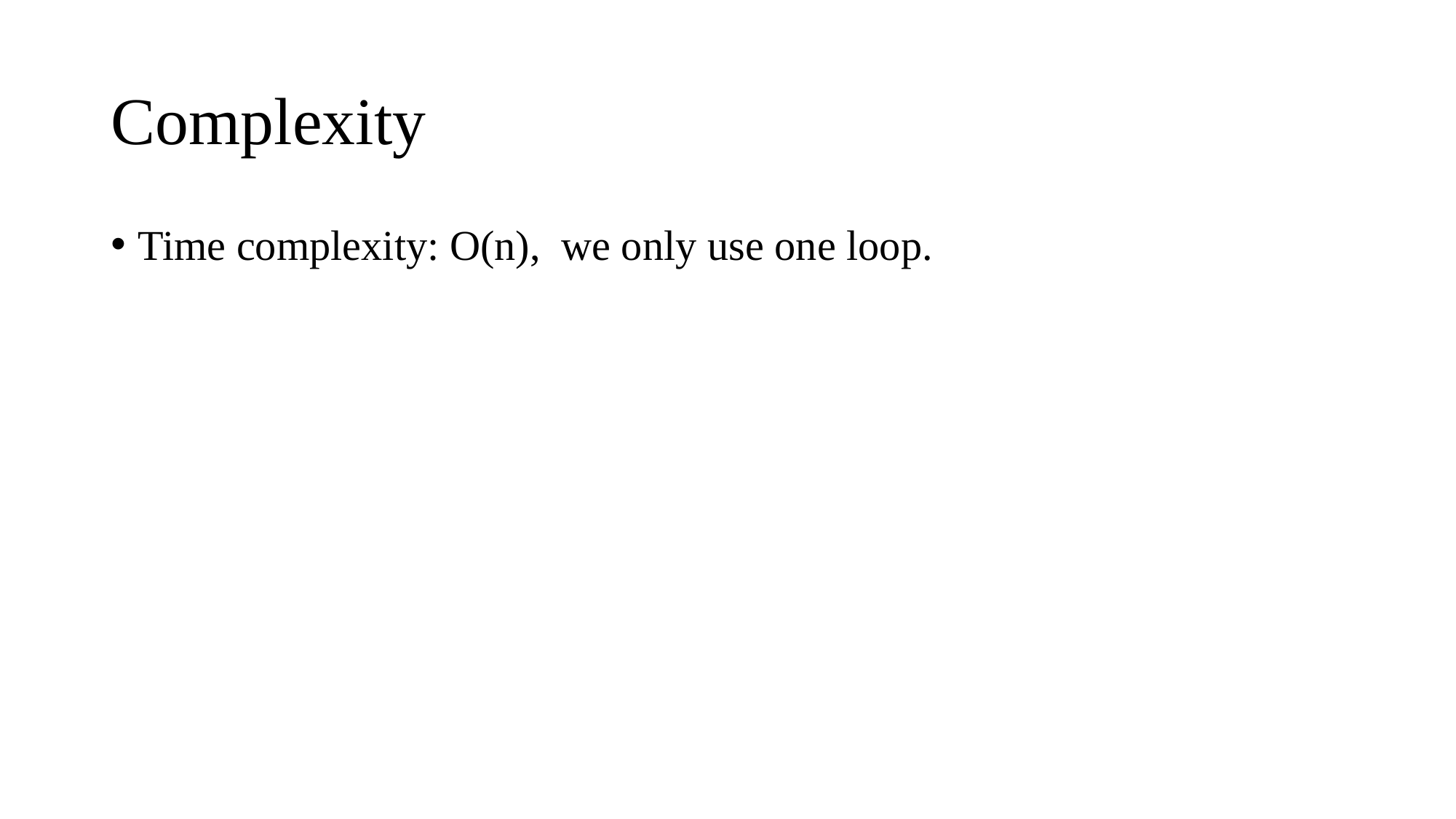

# Complexity
Time complexity: O(n),  we only use one loop.